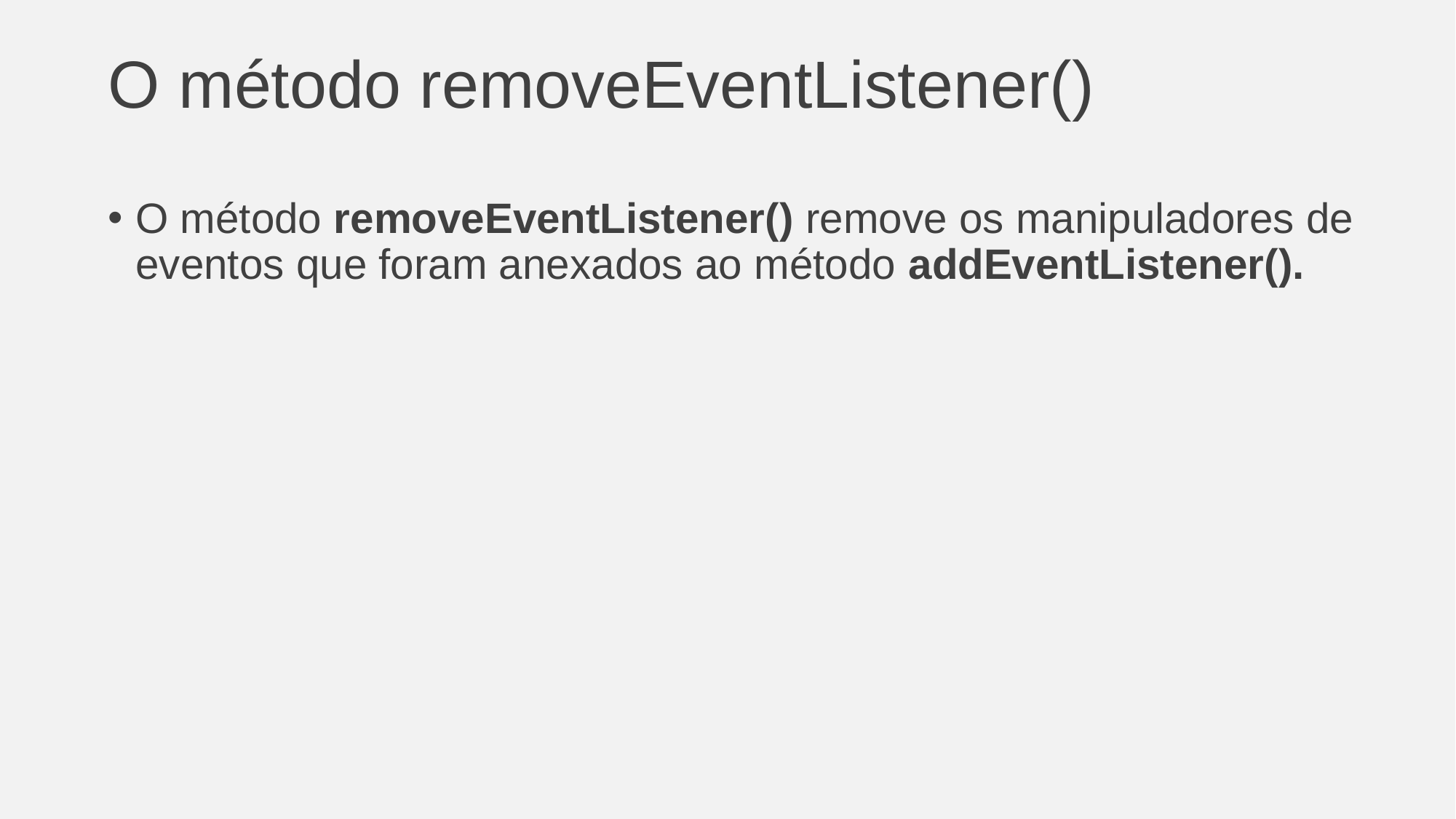

# O método removeEventListener()
O método removeEventListener() remove os manipuladores de eventos que foram anexados ao método addEventListener().